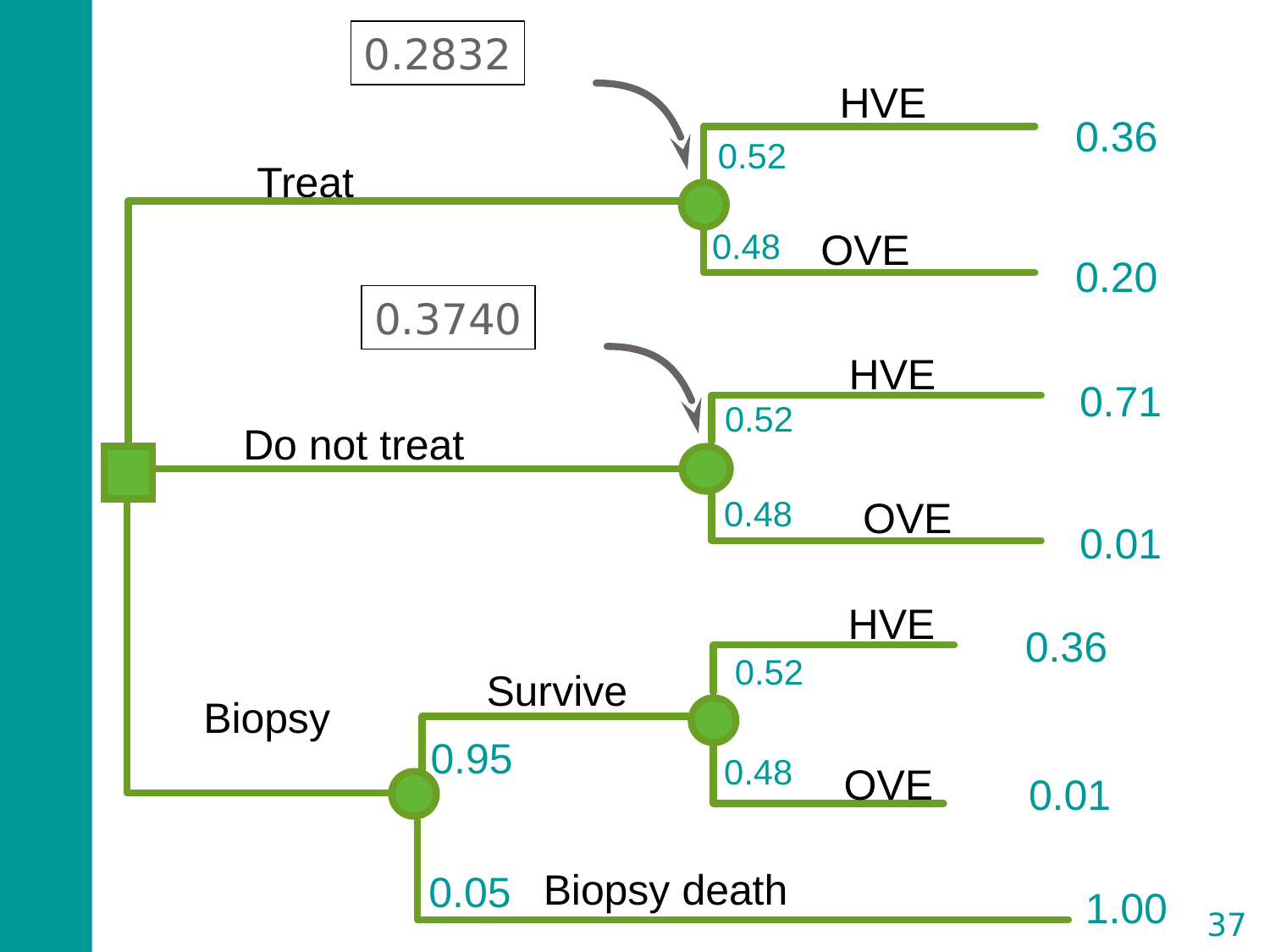

0.2832
HVE

0.36

0.52
Treat

0.48
OVE
0.20
0.3740
HVE

0.71
0.52

Do not treat

0.48
OVE
0.01
HVE
0.36

0.52
Survive
Biopsy

0.95

0.48
OVE
0.01

Biopsy death
0.05
1.00
37